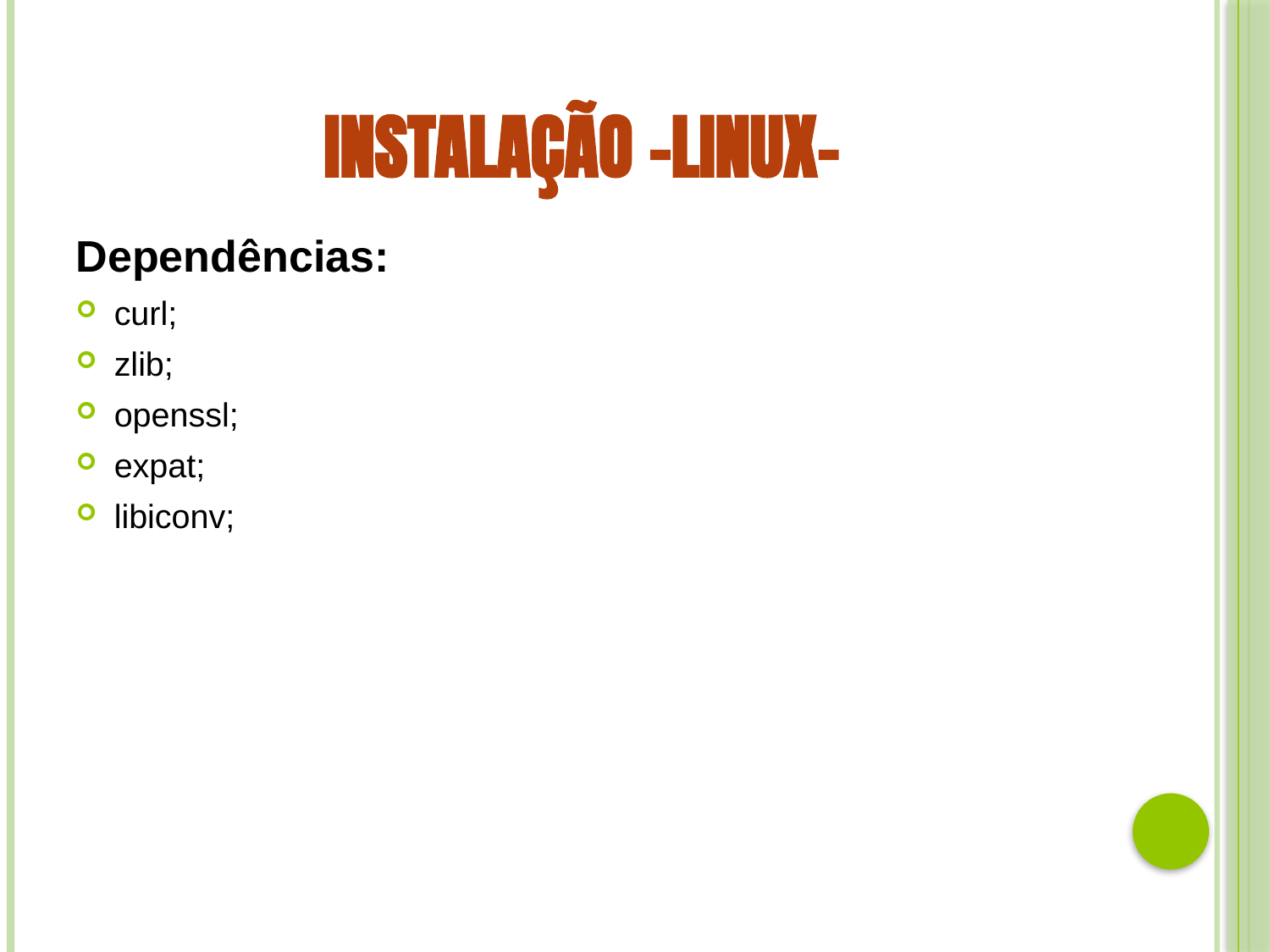

# Instalação -LINUX-
Dependências:
curl;
zlib;
openssl;
expat;
libiconv;